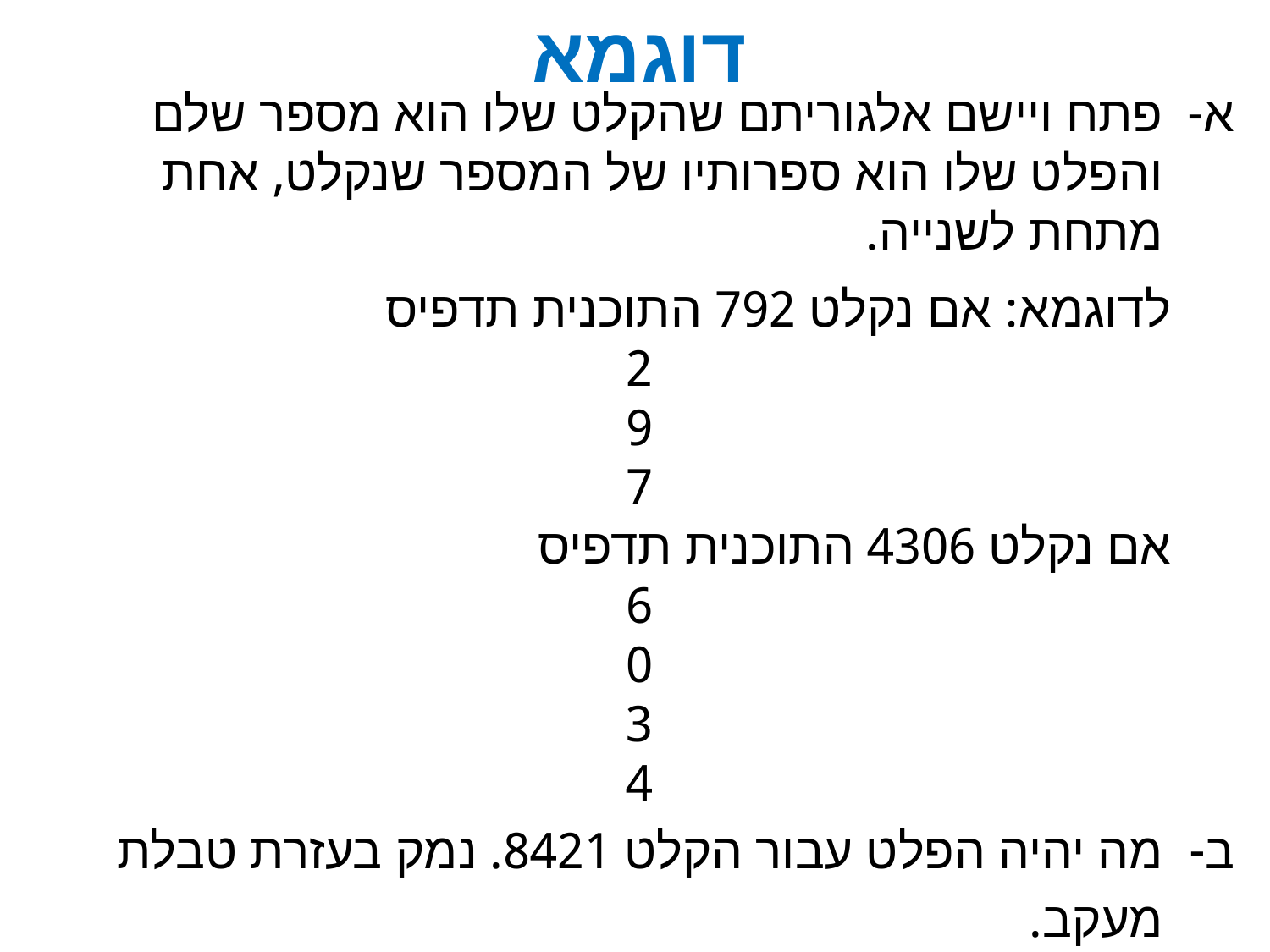

# דוגמא
פתח ויישם אלגוריתם שהקלט שלו הוא מספר שלם והפלט שלו הוא ספרותיו של המספר שנקלט, אחת מתחת לשנייה.
	לדוגמא: אם נקלט 792 התוכנית תדפיס
2
9
7
	אם נקלט 4306 התוכנית תדפיס
6
0
3
4
מה יהיה הפלט עבור הקלט 8421. נמק בעזרת טבלת מעקב.